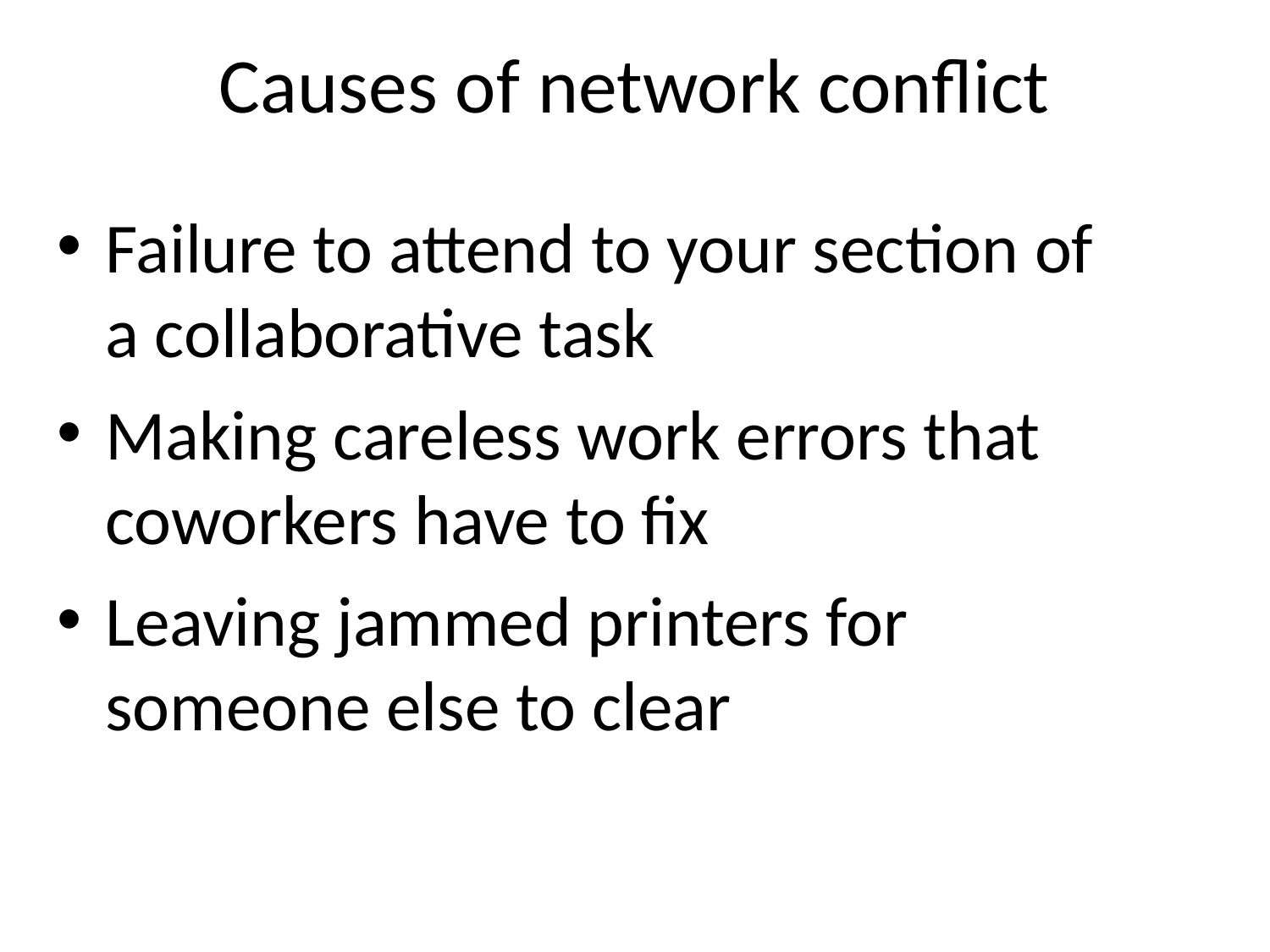

# Causes of network conflict
Failure to attend to your section of a collaborative task
Making careless work errors that coworkers have to fix
Leaving jammed printers for someone else to clear